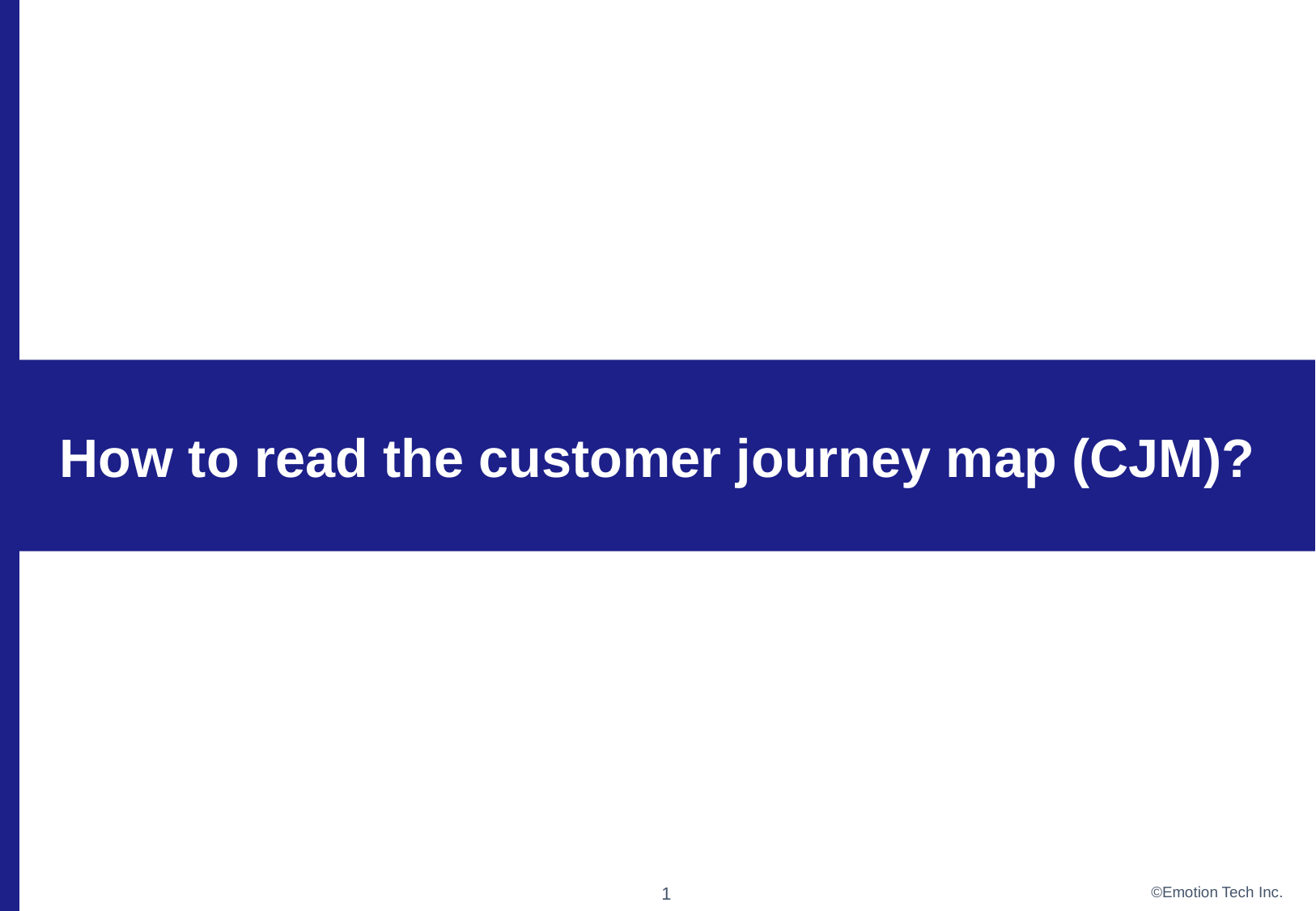

How to read the customer journey map (CJM)?